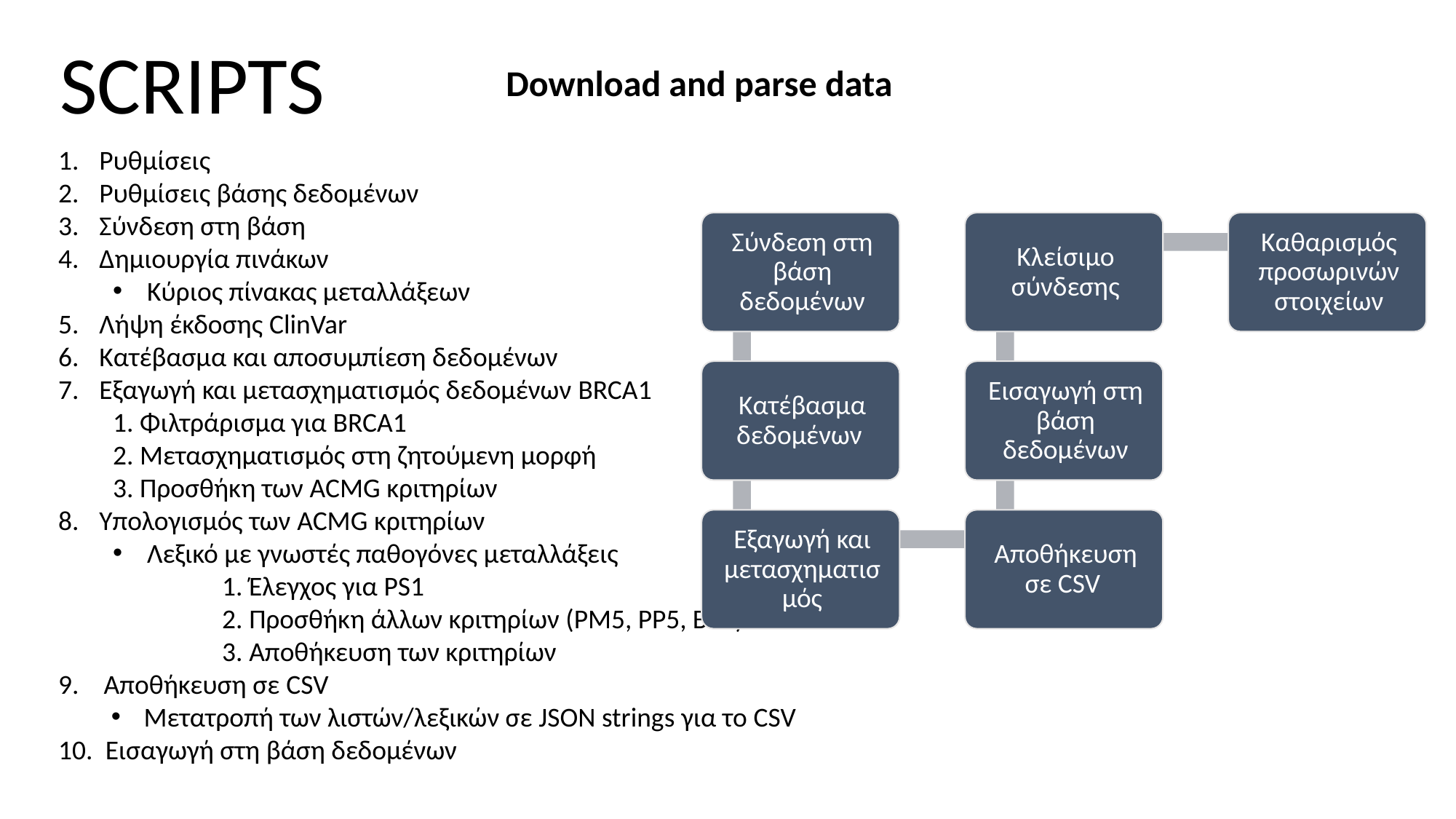

SCRIPTS
Download and parse data
Σύνδεση στη βάση δεδομένων
Κατέβασμα δεδομένων
Εξαγωγή και μετασχηματισμός
Αποθήκευση σε CSV
Εισαγωγή στη βάση δεδομένων
Κλείσιμο σύνδεσης
Καθαρισμός προσωρινών στοιχείων
Ρυθμίσεις
Ρυθμίσεις βάσης δεδομένων
Σύνδεση στη βάση
Δημιουργία πινάκων
Κύριος πίνακας μεταλλάξεων
Λήψη έκδοσης ClinVar
Κατέβασμα και αποσυμπίεση δεδομένων
Εξαγωγή και μετασχηματισμός δεδομένων BRCA1
1. Φιλτράρισμα για BRCA1
2. Μετασχηματισμός στη ζητούμενη μορφή
3. Προσθήκη των ACMG κριτηρίων
Υπολογισμός των ACMG κριτηρίων
Λεξικό με γνωστές παθογόνες μεταλλάξεις
	1. Έλεγχος για PS1
	2. Προσθήκη άλλων κριτηρίων (PM5, PP5, BP6)
	3. Αποθήκευση των κριτηρίων
9.    Αποθήκευση σε CSV
Μετατροπή των λιστών/λεξικών σε JSON strings για το CSV
10.  Εισαγωγή στη βάση δεδομένων